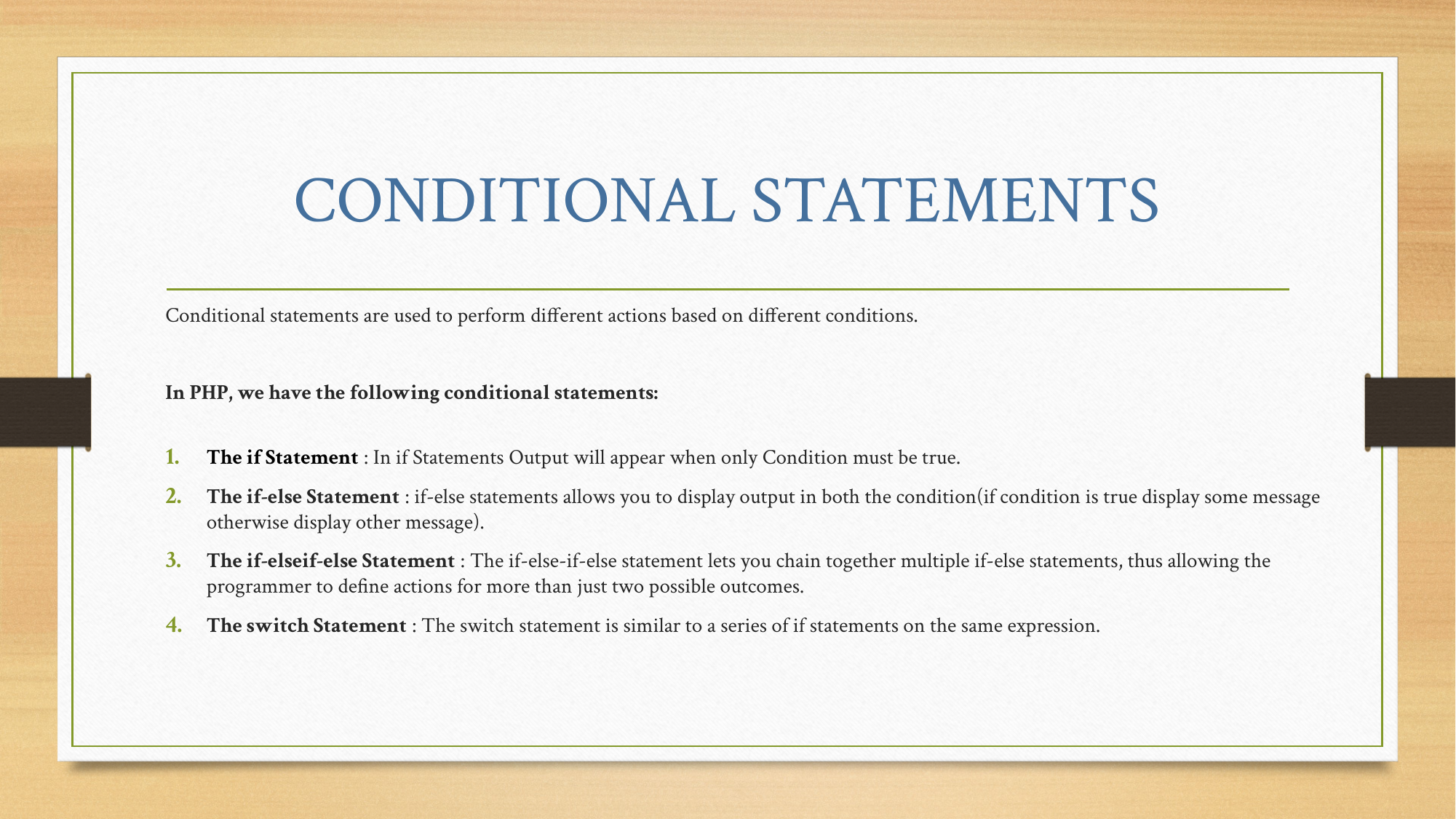

# CONDITIONAL STATEMENTS
Conditional statements are used to perform different actions based on different conditions.

In PHP, we have the following conditional statements:
The if Statement : In if Statements Output will appear when only Condition must be true.
The if-else Statement : if-else statements allows you to display output in both the condition(if condition is true display some message otherwise display other message).
The if-elseif-else Statement : The if-else-if-else statement lets you chain together multiple if-else statements, thus allowing the programmer to define actions for more than just two possible outcomes.
The switch Statement : The switch statement is similar to a series of if statements on the same expression.